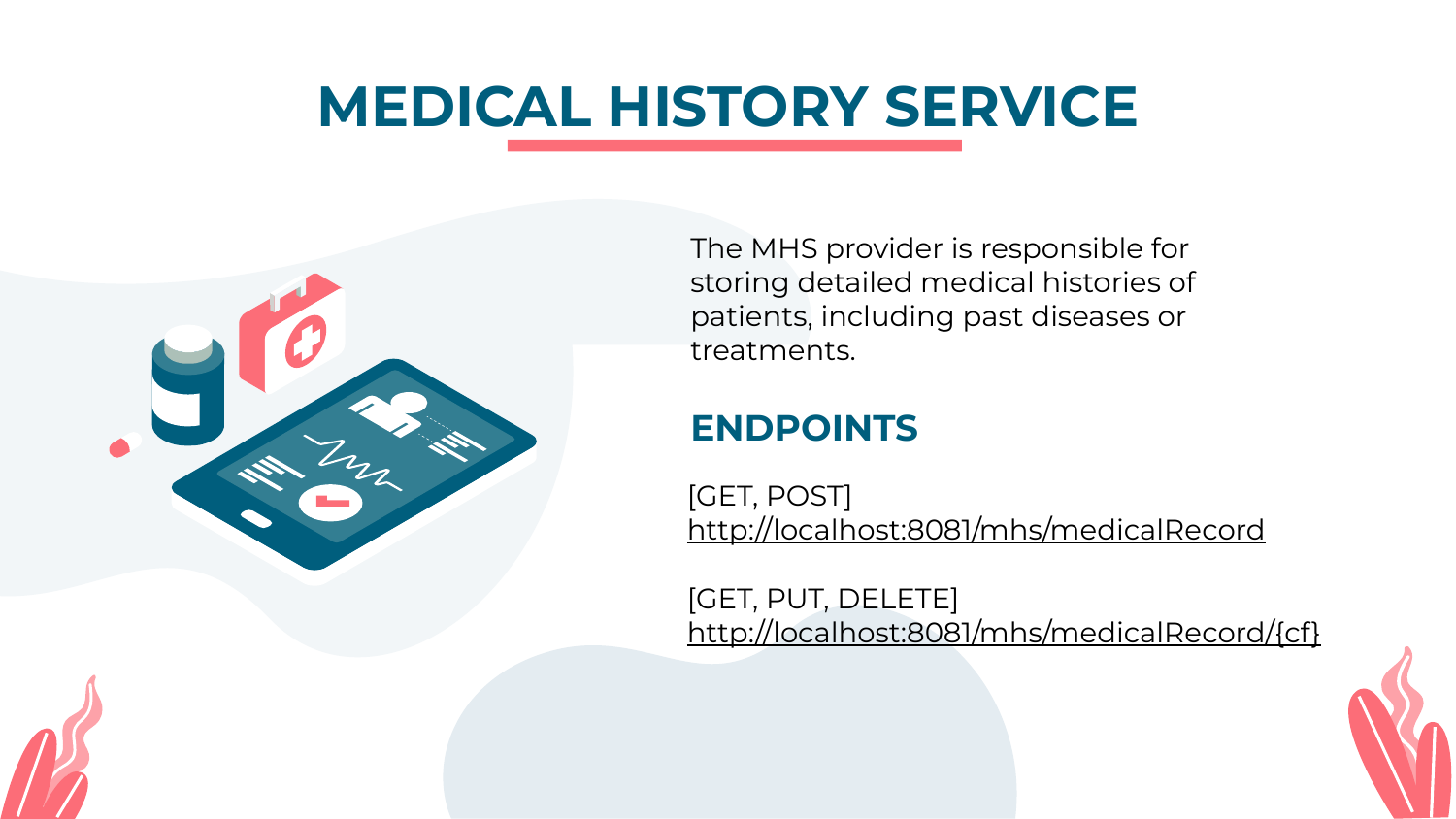

# MEDICAL HISTORY SERVICE

The MHS provider is responsible for storing detailed medical histories of patients, including past diseases or treatments.

ENDPOINTS
[GET, POST] http://localhost:8081/mhs/medicalRecord

[GET, PUT, DELETE] http://localhost:8081/mhs/medicalRecord/{cf}